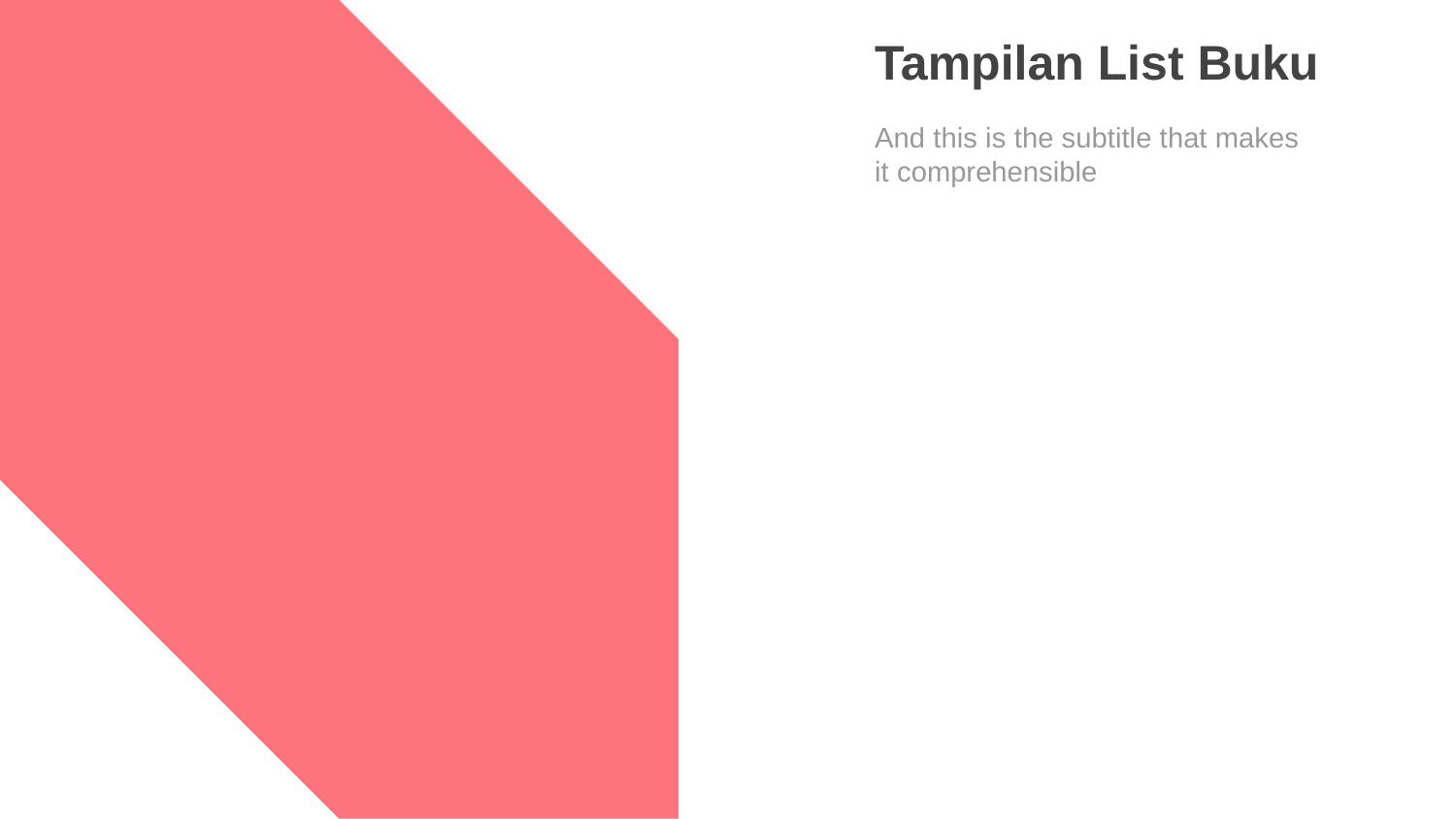

# Tampilan List Buku
And this is the subtitle that makes it comprehensible